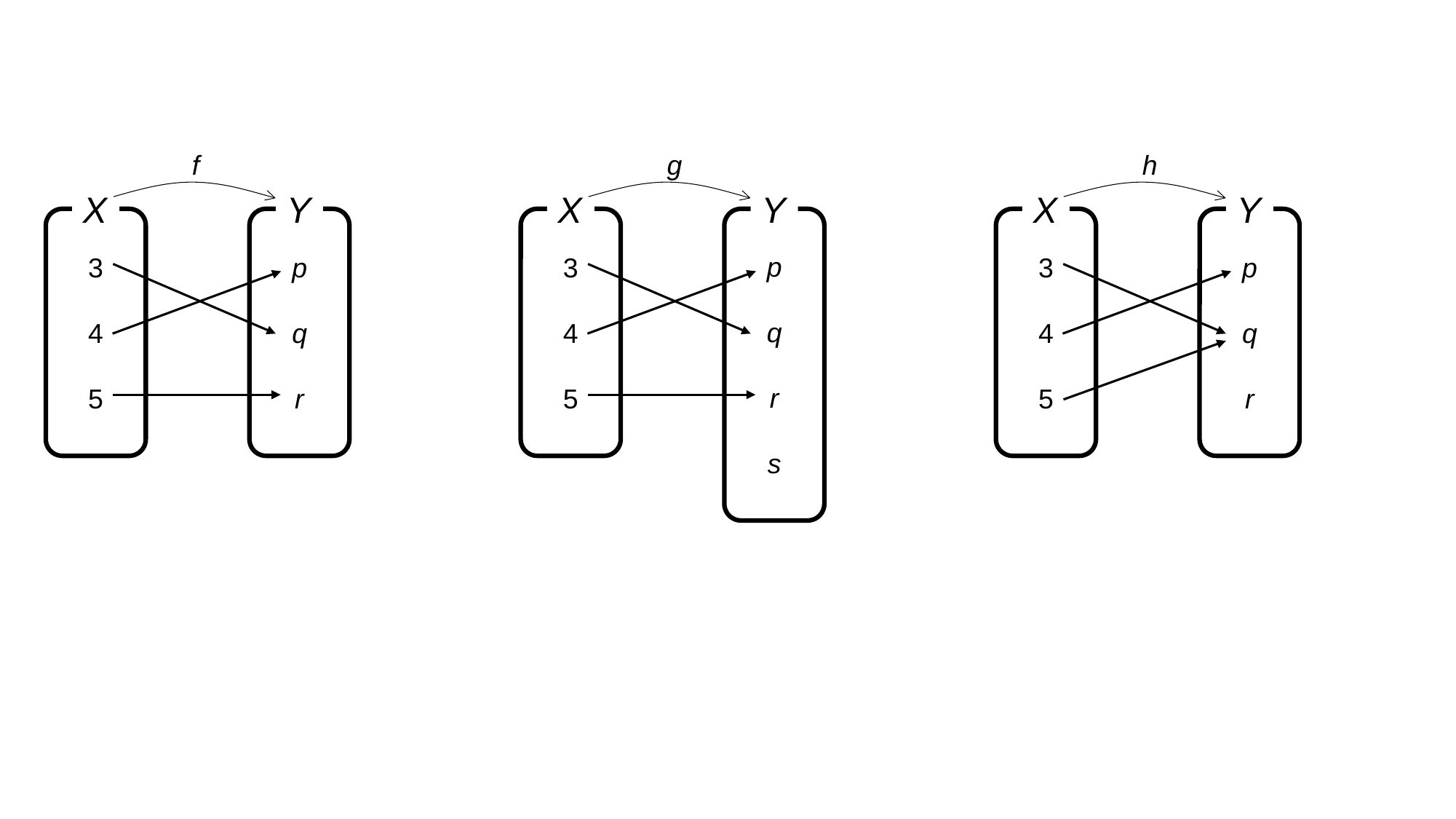

f

g

h

X
Y
X
Y
X
Y
3

4

5
p

q

r
3

4

5
p

q

r

s
3

4

5
p

q

r